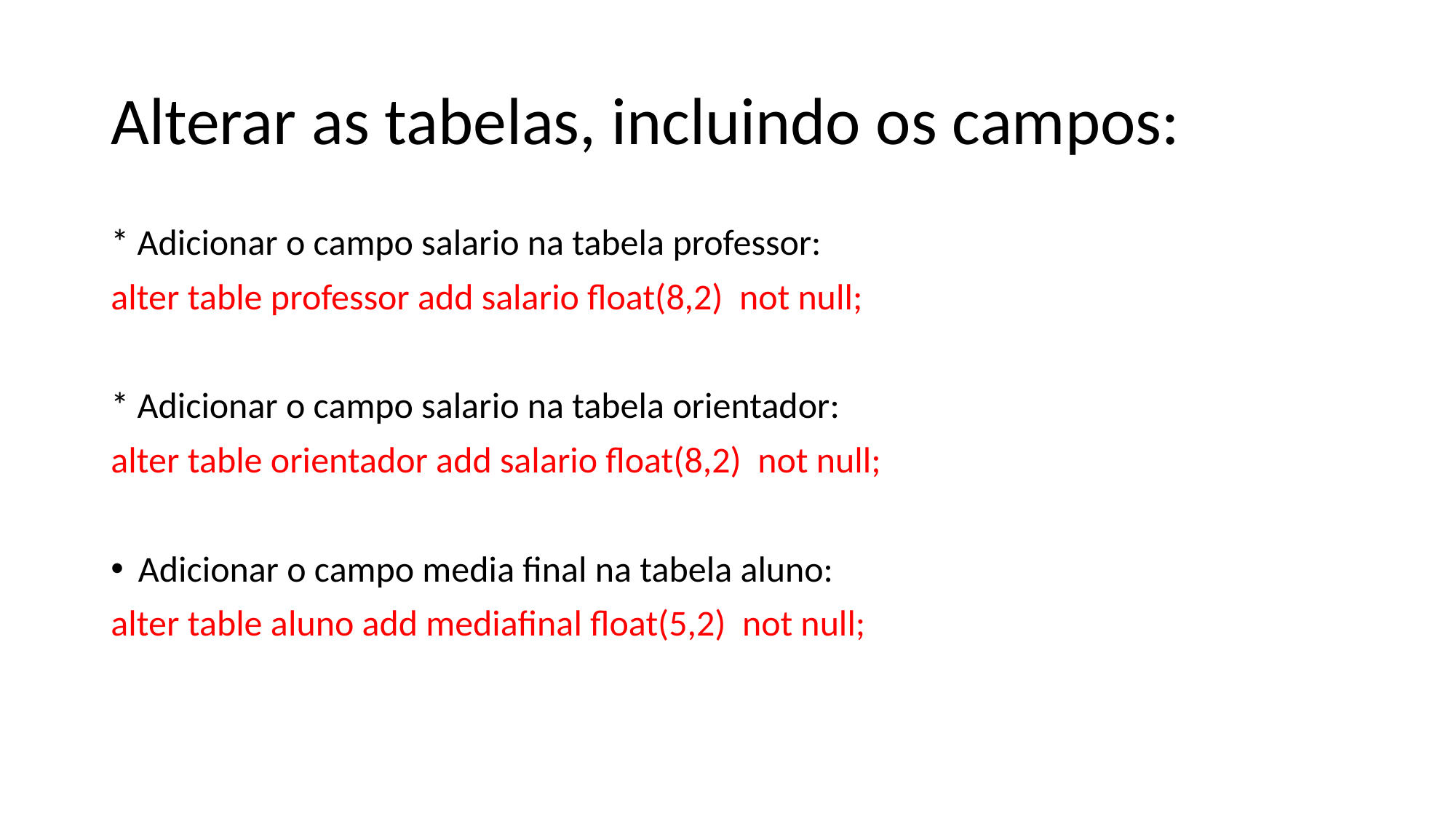

# Alterar as tabelas, incluindo os campos:
* Adicionar o campo salario na tabela professor:
alter table professor add salario float(8,2)  not null;

* Adicionar o campo salario na tabela orientador:
alter table orientador add salario float(8,2)  not null;

Adicionar o campo media final na tabela aluno:
alter table aluno add mediafinal float(5,2)  not null;